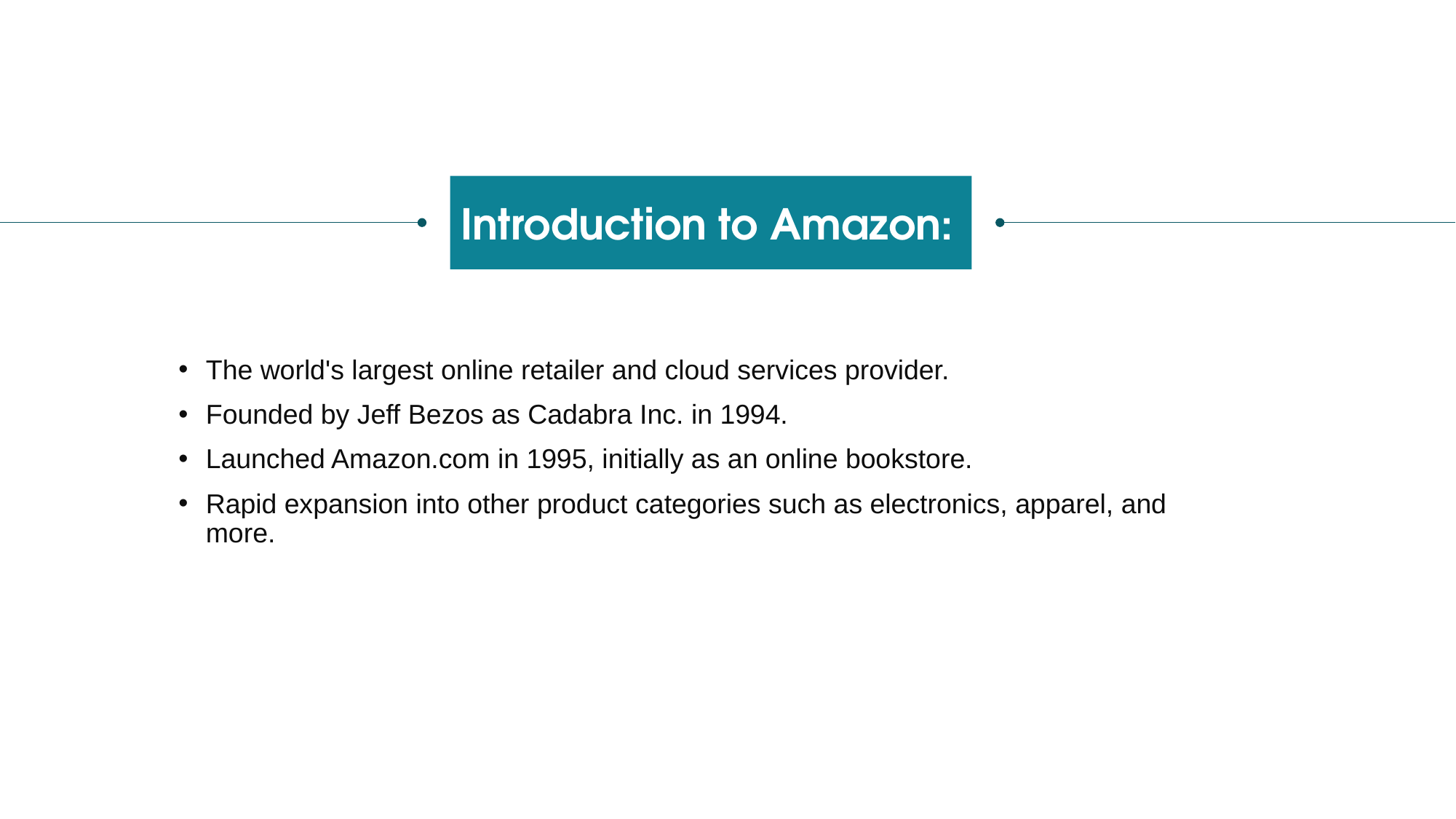

Introduction to Amazon:
The world's largest online retailer and cloud services provider.
Founded by Jeff Bezos as Cadabra Inc. in 1994.
Launched Amazon.com in 1995, initially as an online bookstore.
Rapid expansion into other product categories such as electronics, apparel, and more.